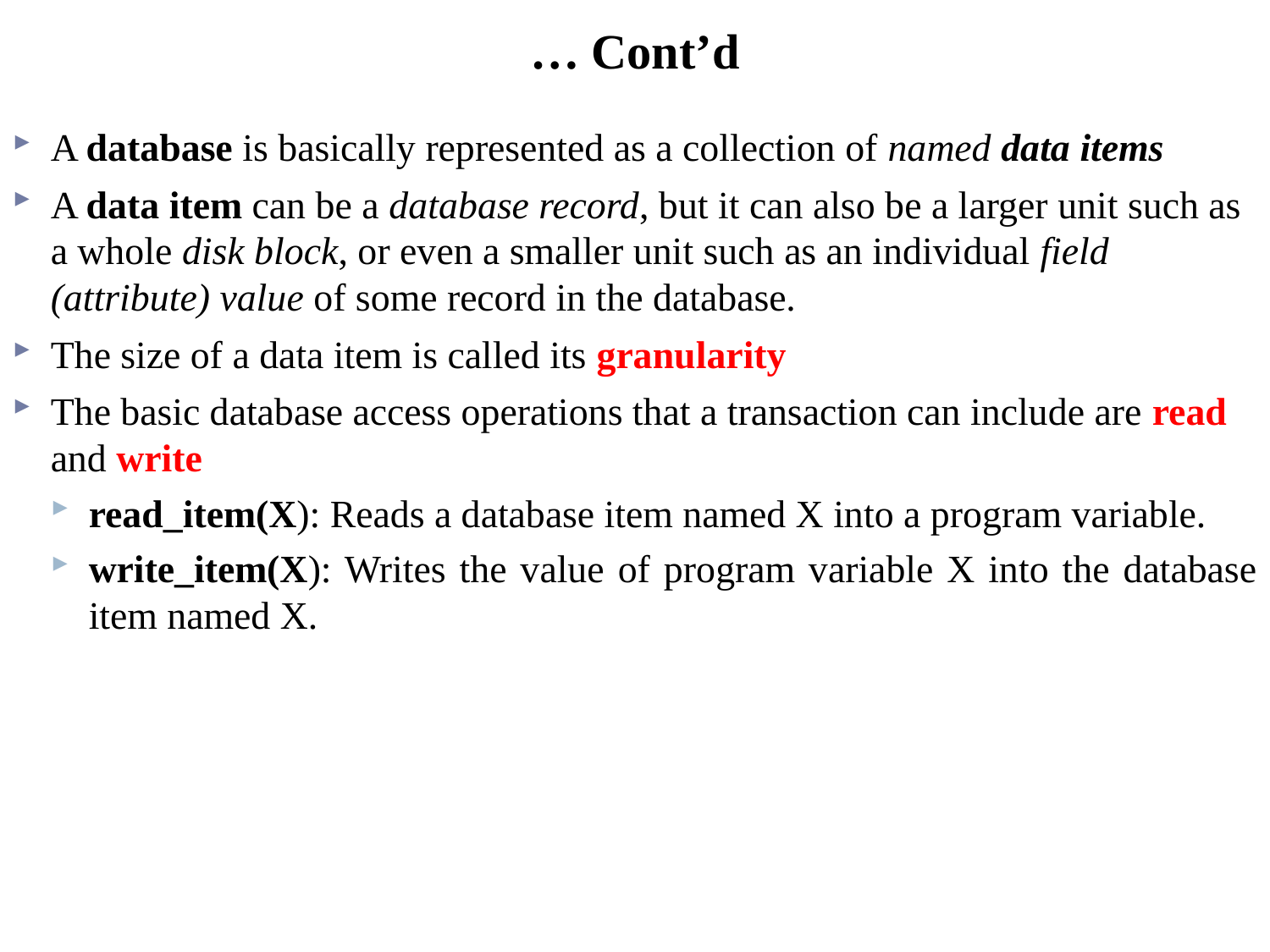

# … Cont’d
A database is basically represented as a collection of named data items
A data item can be a database record, but it can also be a larger unit such as a whole disk block, or even a smaller unit such as an individual field (attribute) value of some record in the database.
The size of a data item is called its granularity
The basic database access operations that a transaction can include are read and write
read_item(X): Reads a database item named X into a program variable.
write_item(X): Writes the value of program variable X into the database item named X.

6